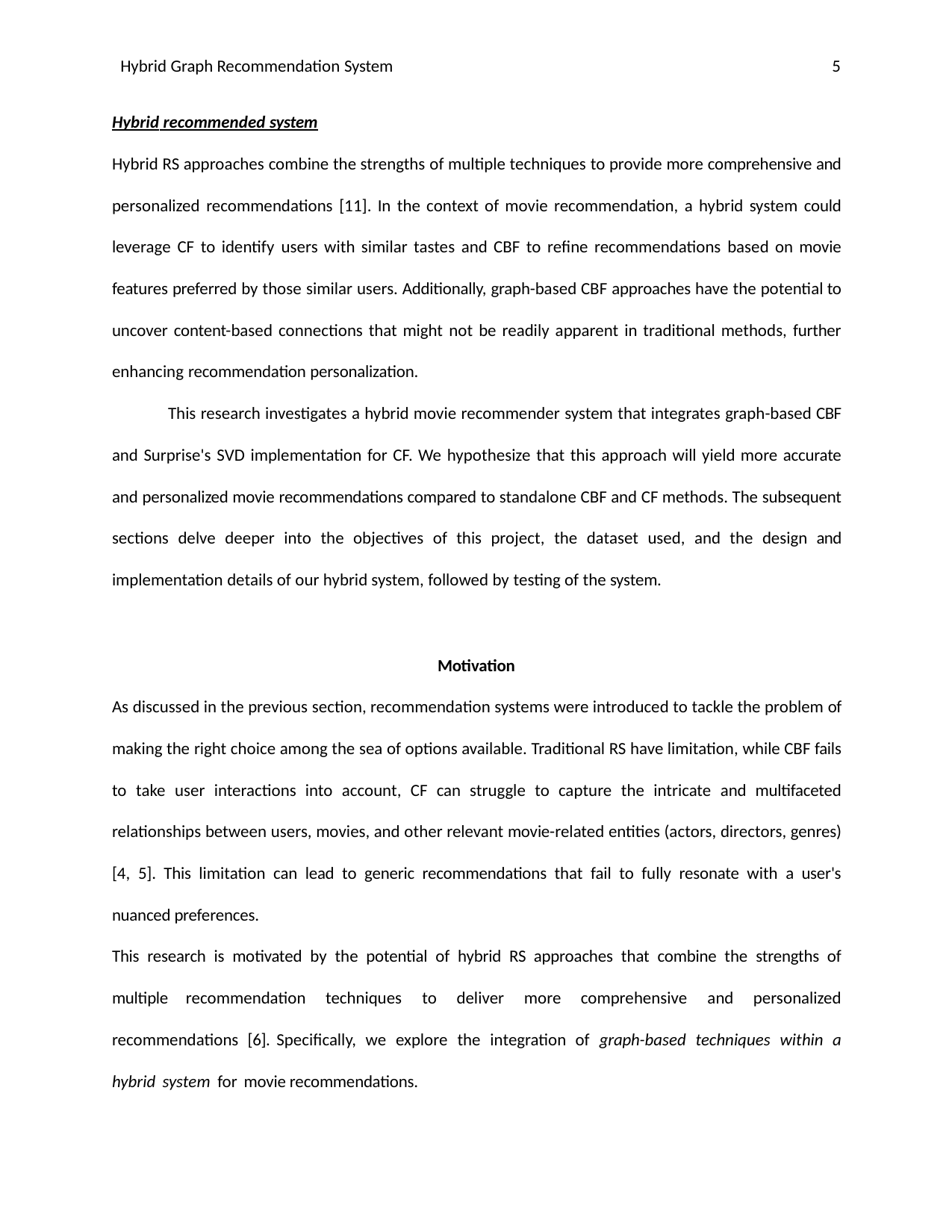

Hybrid Graph Recommendation System
5
Hybrid recommended system
Hybrid RS approaches combine the strengths of multiple techniques to provide more comprehensive and personalized recommendations [11]. In the context of movie recommendation, a hybrid system could leverage CF to identify users with similar tastes and CBF to refine recommendations based on movie features preferred by those similar users. Additionally, graph-based CBF approaches have the potential to uncover content-based connections that might not be readily apparent in traditional methods, further enhancing recommendation personalization.
This research investigates a hybrid movie recommender system that integrates graph-based CBF and Surprise's SVD implementation for CF. We hypothesize that this approach will yield more accurate and personalized movie recommendations compared to standalone CBF and CF methods. The subsequent sections delve deeper into the objectives of this project, the dataset used, and the design and implementation details of our hybrid system, followed by testing of the system.
Motivation
As discussed in the previous section, recommendation systems were introduced to tackle the problem of making the right choice among the sea of options available. Traditional RS have limitation, while CBF fails to take user interactions into account, CF can struggle to capture the intricate and multifaceted relationships between users, movies, and other relevant movie-related entities (actors, directors, genres) [4, 5]. This limitation can lead to generic recommendations that fail to fully resonate with a user's nuanced preferences.
This research is motivated by the potential of hybrid RS approaches that combine the strengths of multiple recommendation techniques to deliver more comprehensive and personalized recommendations [6]. Specifically, we explore the integration of graph-based techniques within a hybrid system for movie recommendations.